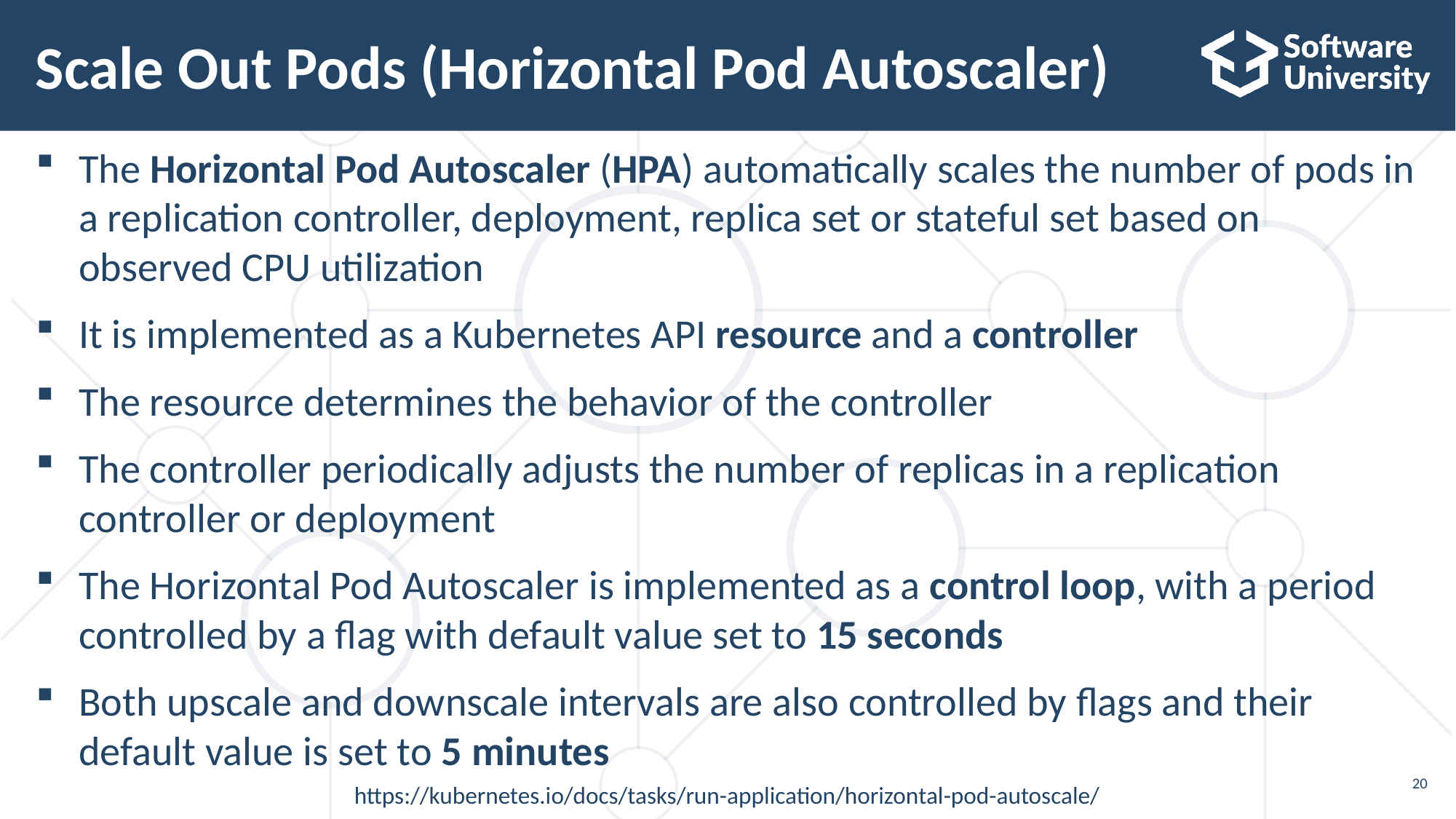

# Scale Out Pods (Horizontal Pod Autoscaler)
The Horizontal Pod Autoscaler (HPA) automatically scales the number of pods in a replication controller, deployment, replica set or stateful set based on observed CPU utilization
It is implemented as a Kubernetes API resource and a controller
The resource determines the behavior of the controller
The controller periodically adjusts the number of replicas in a replication controller or deployment
The Horizontal Pod Autoscaler is implemented as a control loop, with a period controlled by a flag with default value set to 15 seconds
Both upscale and downscale intervals are also controlled by flags and their default value is set to 5 minutes
https://kubernetes.io/docs/tasks/run-application/horizontal-pod-autoscale/
20